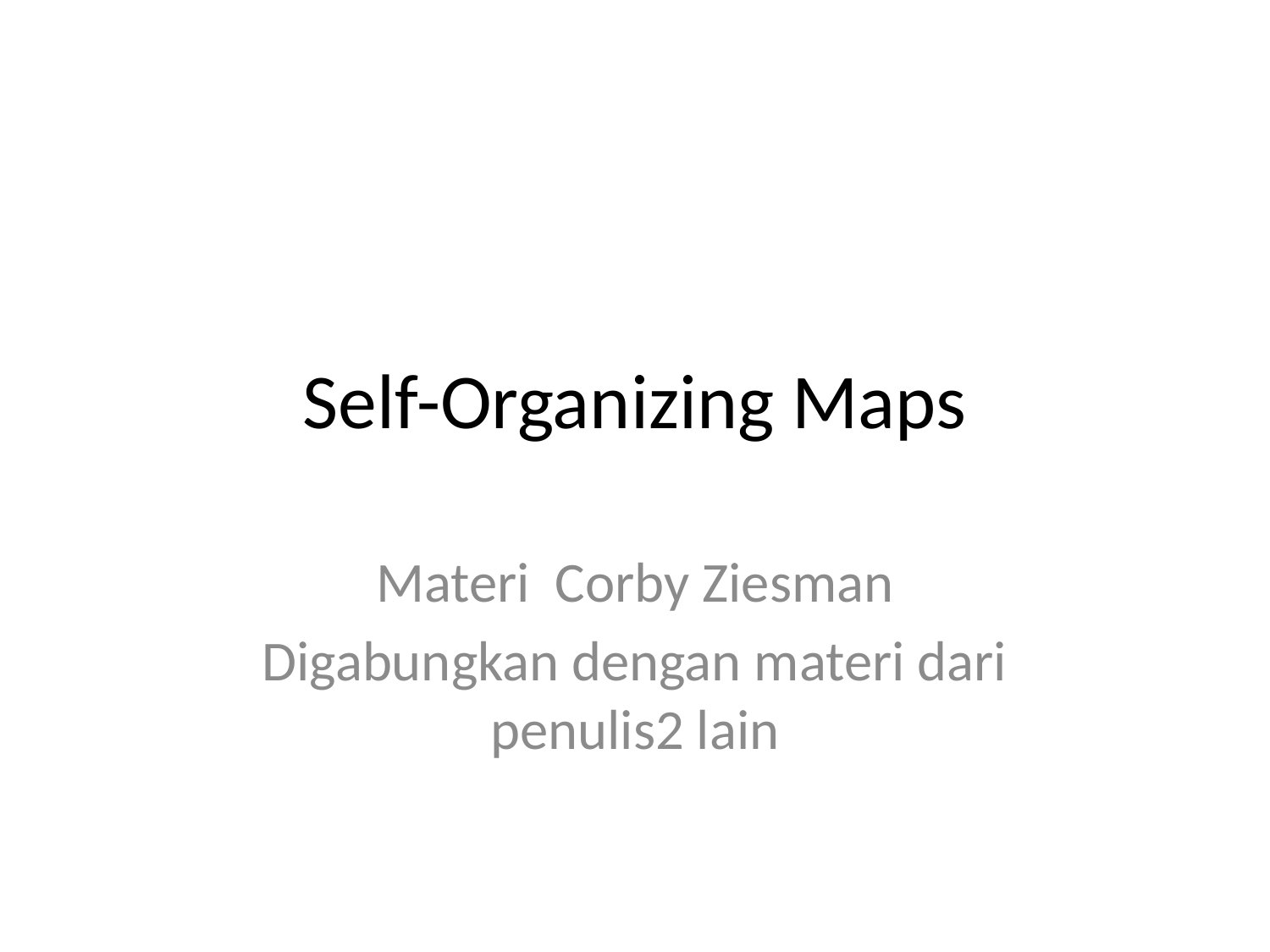

# Self-Organizing Maps
Materi  Corby Ziesman
Digabungkan dengan materi dari penulis2 lain